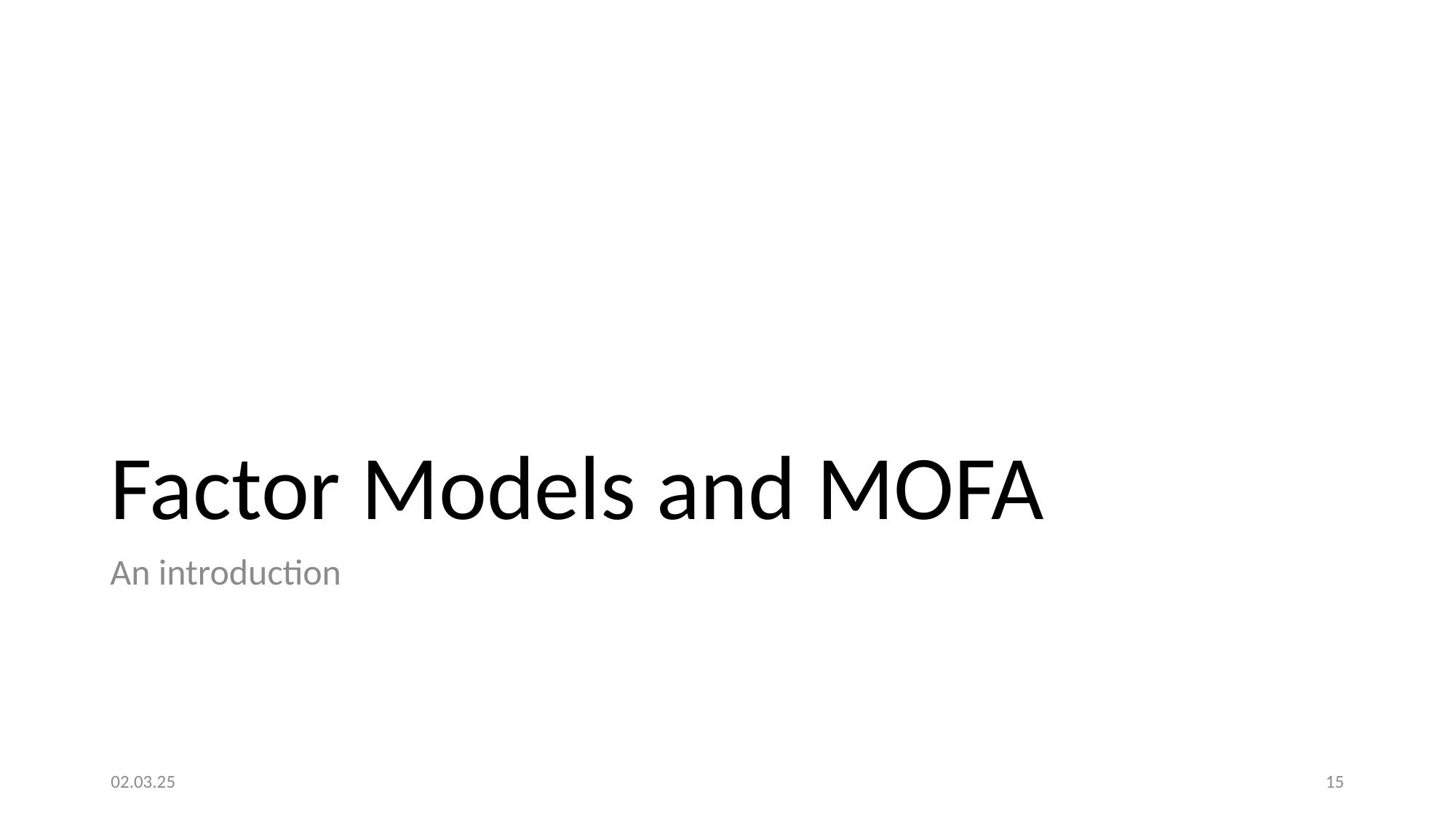

# Factor Models and MOFA
An introduction
02.03.25
15